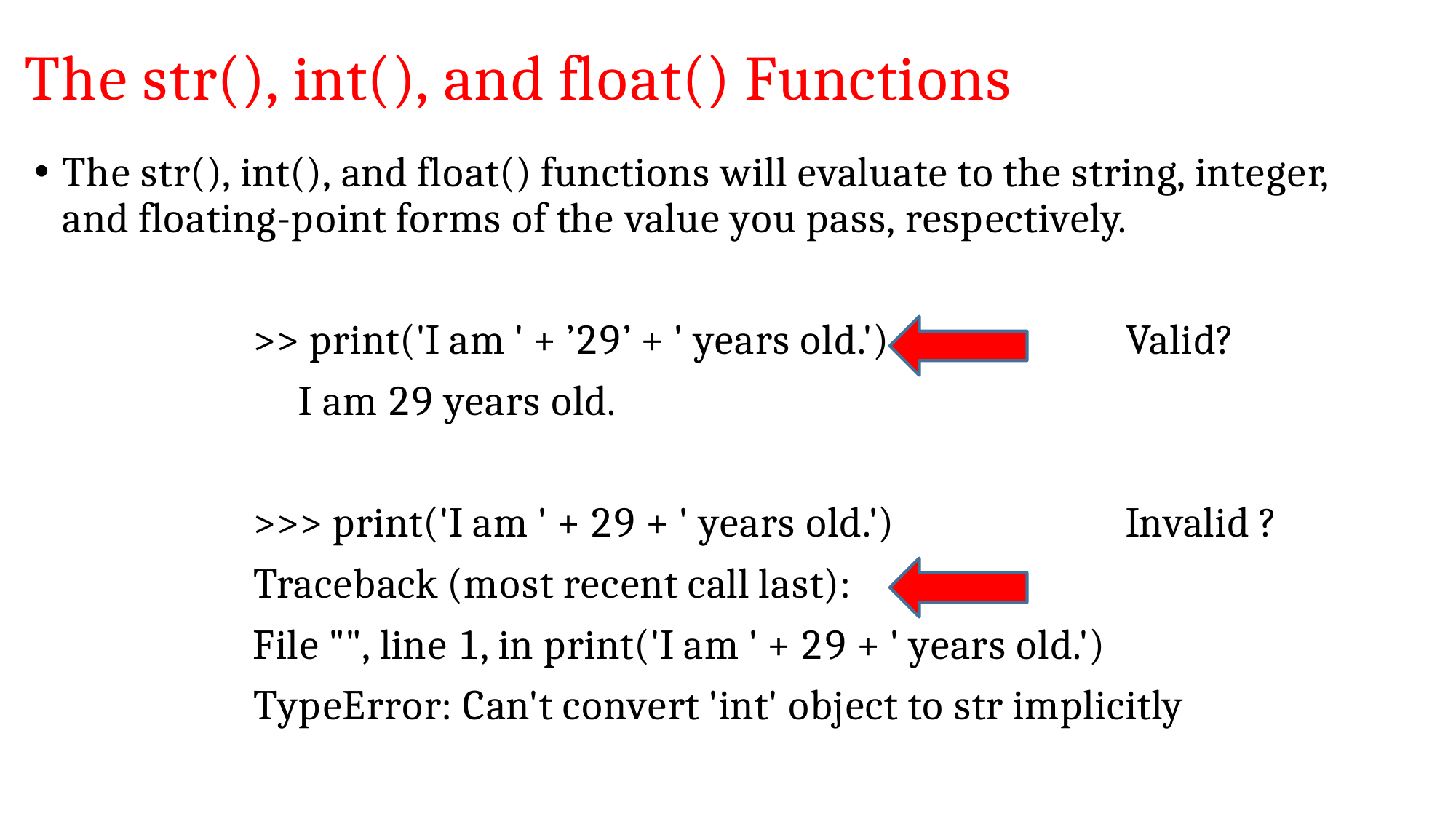

# The str(), int(), and float() Functions
The str(), int(), and float() functions will evaluate to the string, integer, and floating-point forms of the value you pass, respectively.

		>> print('I am ' + ’29’ + ' years old.') 			Valid?
		     I am 29 years old.

		>>> print('I am ' + 29 + ' years old.') 			Invalid ?
		Traceback (most recent call last):
		File "", line 1, in print('I am ' + 29 + ' years old.')
		TypeError: Can't convert 'int' object to str implicitly